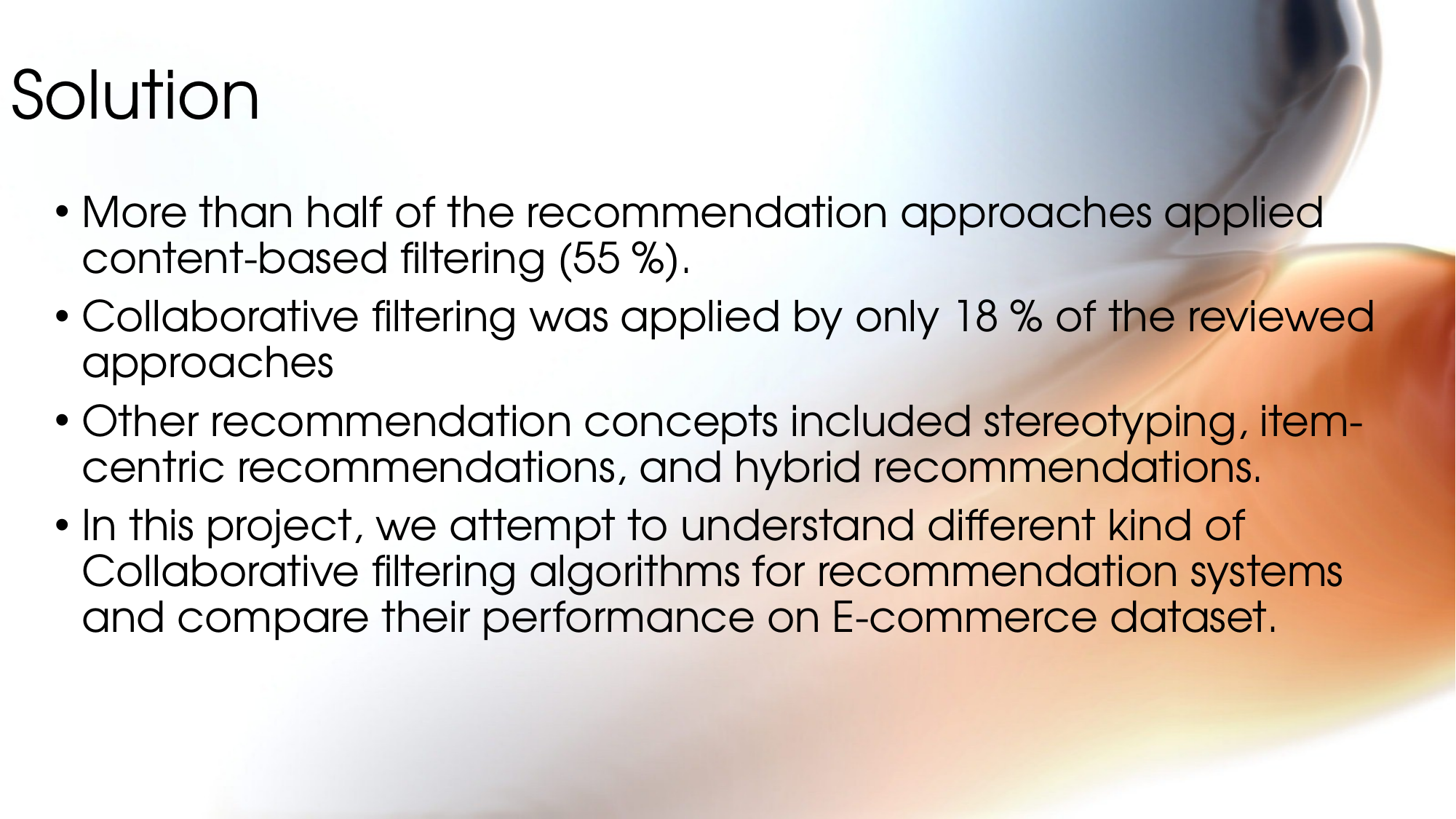

# Solution
More than half of the recommendation approaches applied content-based filtering (55 %).
Collaborative filtering was applied by only 18 % of the reviewed approaches
Other recommendation concepts included stereotyping, item-centric recommendations, and hybrid recommendations.
In this project, we attempt to understand different kind of Collaborative filtering algorithms for recommendation systems and compare their performance on E-commerce dataset.